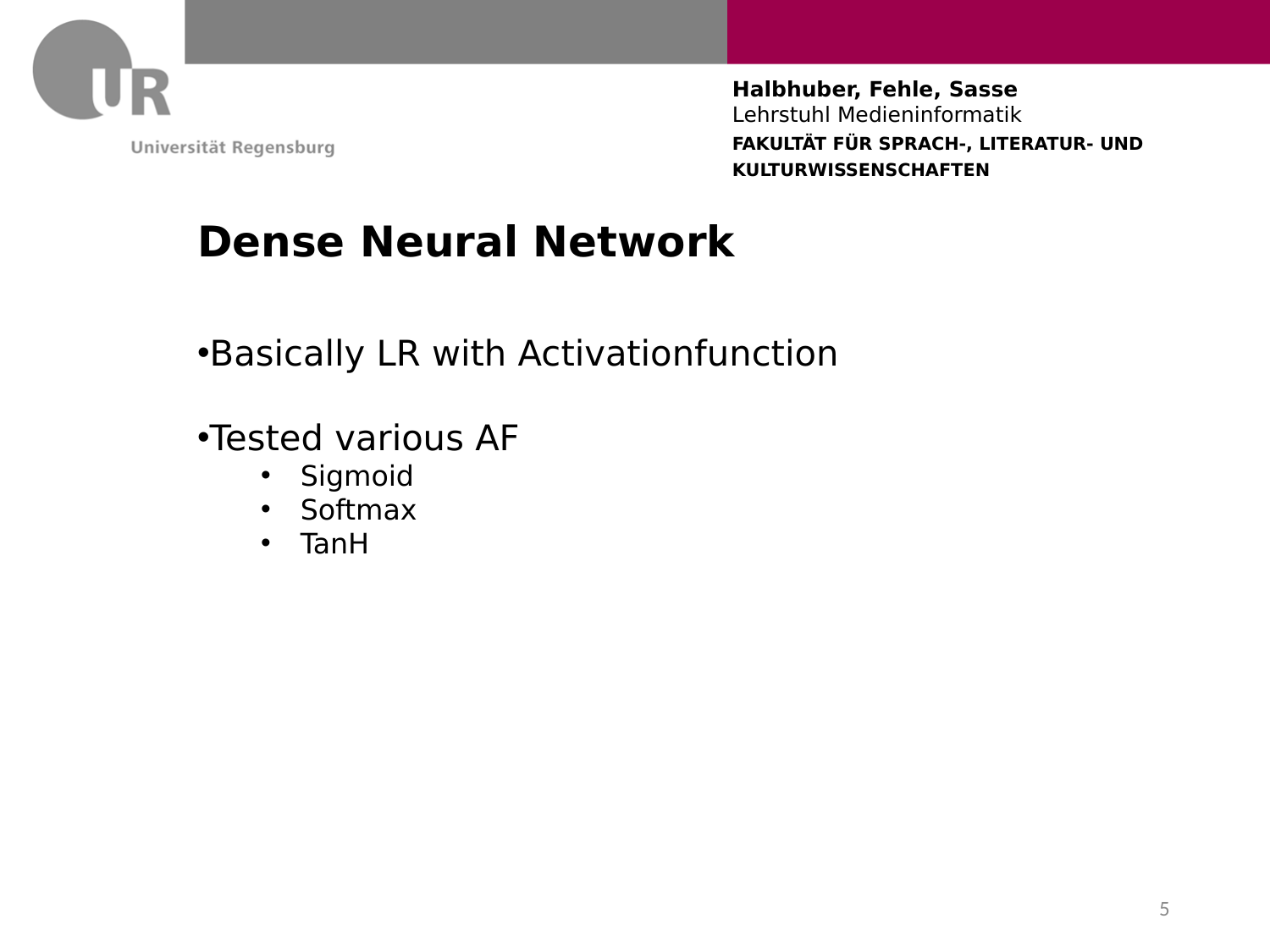

# Dense Neural Network
Basically LR with Activationfunction

Tested various AF
Sigmoid
Softmax
TanH

5